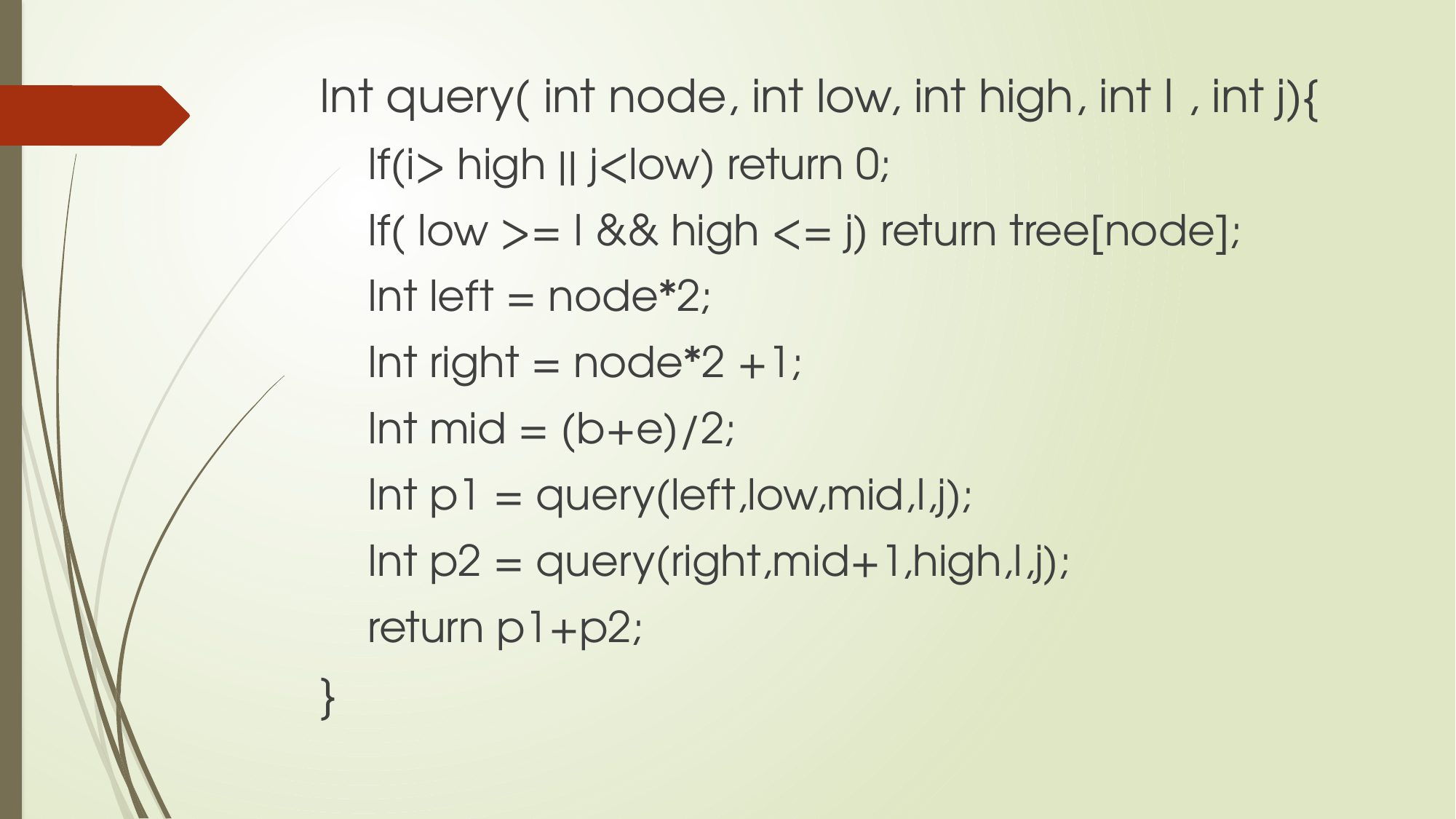

Int query( int node, int low, int high, int I , int j){
If(i> high || j<low) return 0;
If( low >= I && high <= j) return tree[node];
Int left = node*2;
Int right = node*2 +1;
Int mid = (b+e)/2;
Int p1 = query(left,low,mid,I,j);
Int p2 = query(right,mid+1,high,I,j);
return p1+p2;
}